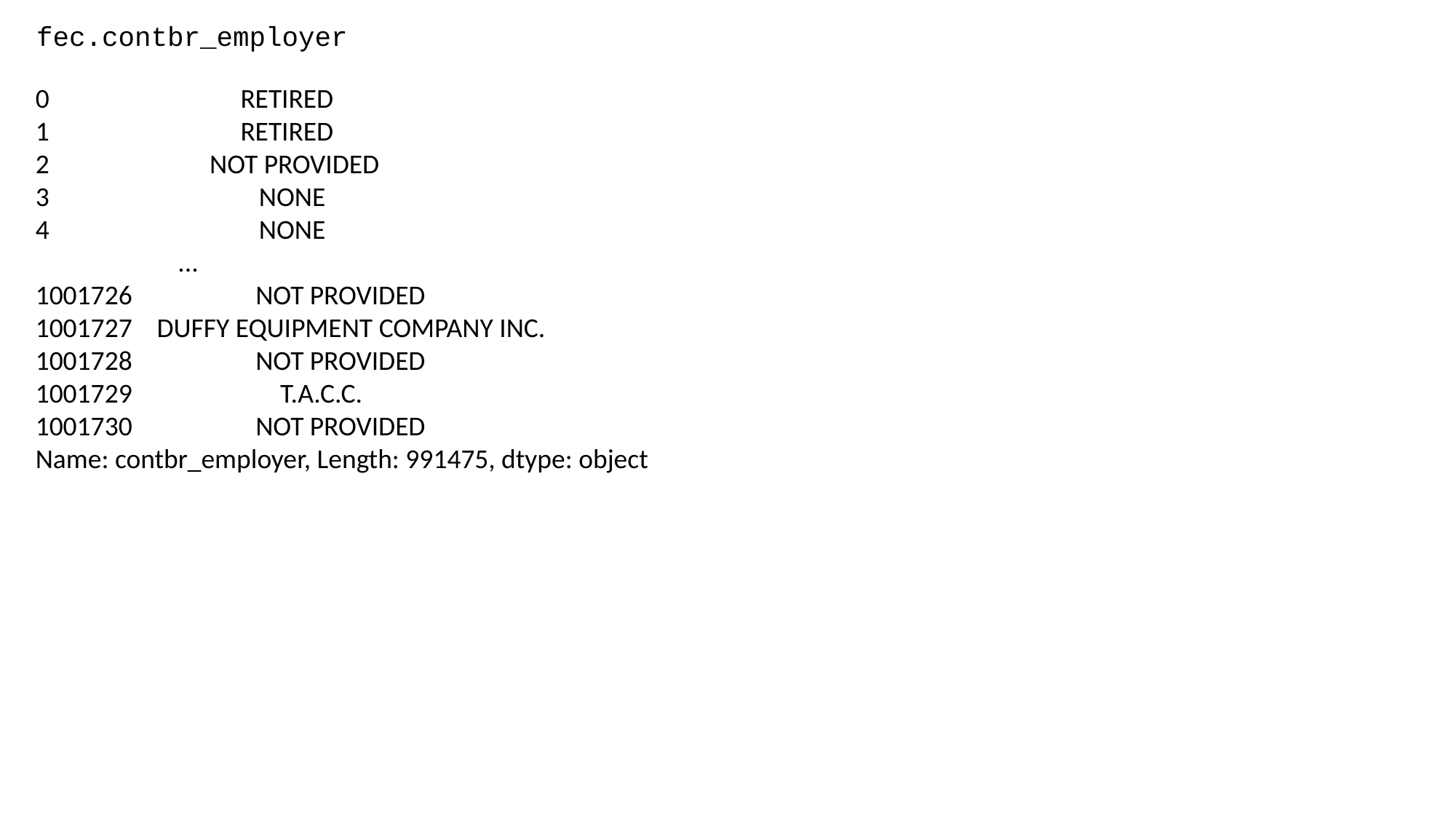

fec.contbr_employer
0                               RETIRED
1                               RETIRED
2                          NOT PROVIDED
3                                  NONE
4                                  NONE
                       ...
1001726                    NOT PROVIDED
1001727    DUFFY EQUIPMENT COMPANY INC.
1001728                    NOT PROVIDED
1001729                        T.A.C.C.
1001730                    NOT PROVIDED
Name: contbr_employer, Length: 991475, dtype: object